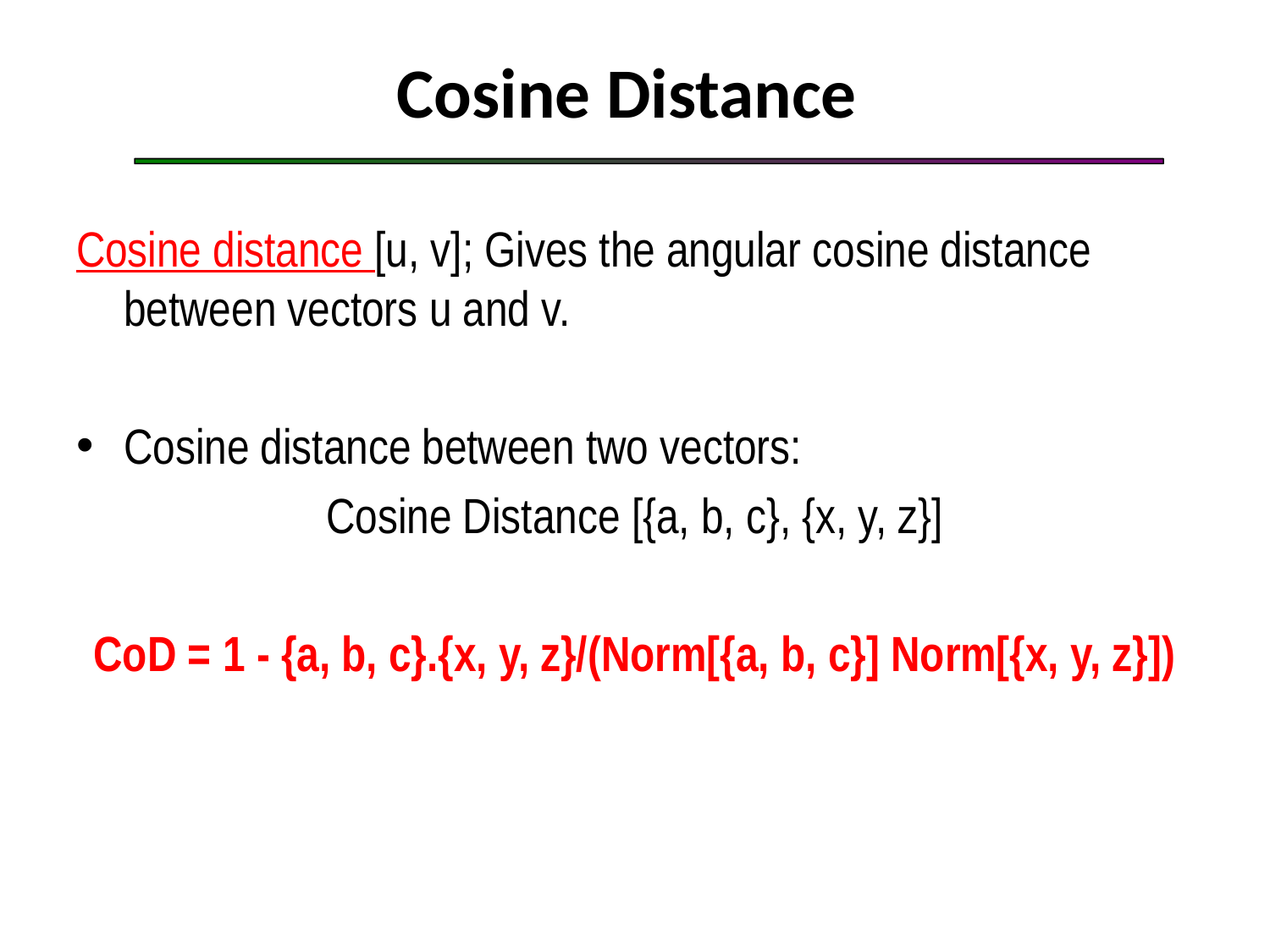

# Cosine Distance

Cosine distance [u, v]; Gives the angular cosine distance between vectors u and v.

Cosine distance between two vectors:
Cosine Distance [{a, b, c}, {x, y, z}]

CoD = 1 - {a, b, c}.{x, y, z}/(Norm[{a, b, c}] Norm[{x, y, z}])